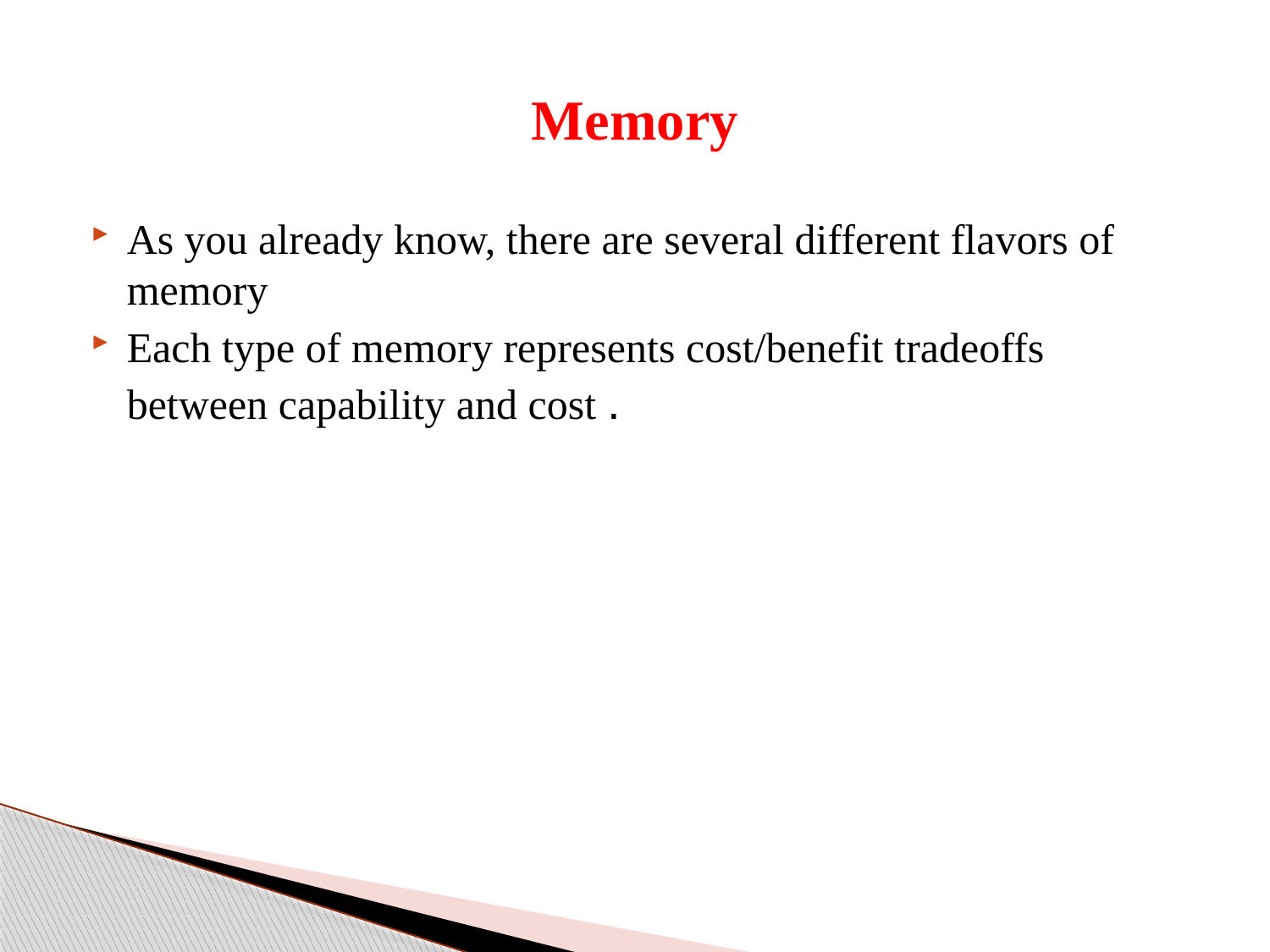

# Memory
As you already know, there are several different flavors of memory
Each type of memory represents cost/benefit tradeoffs between capability and cost .